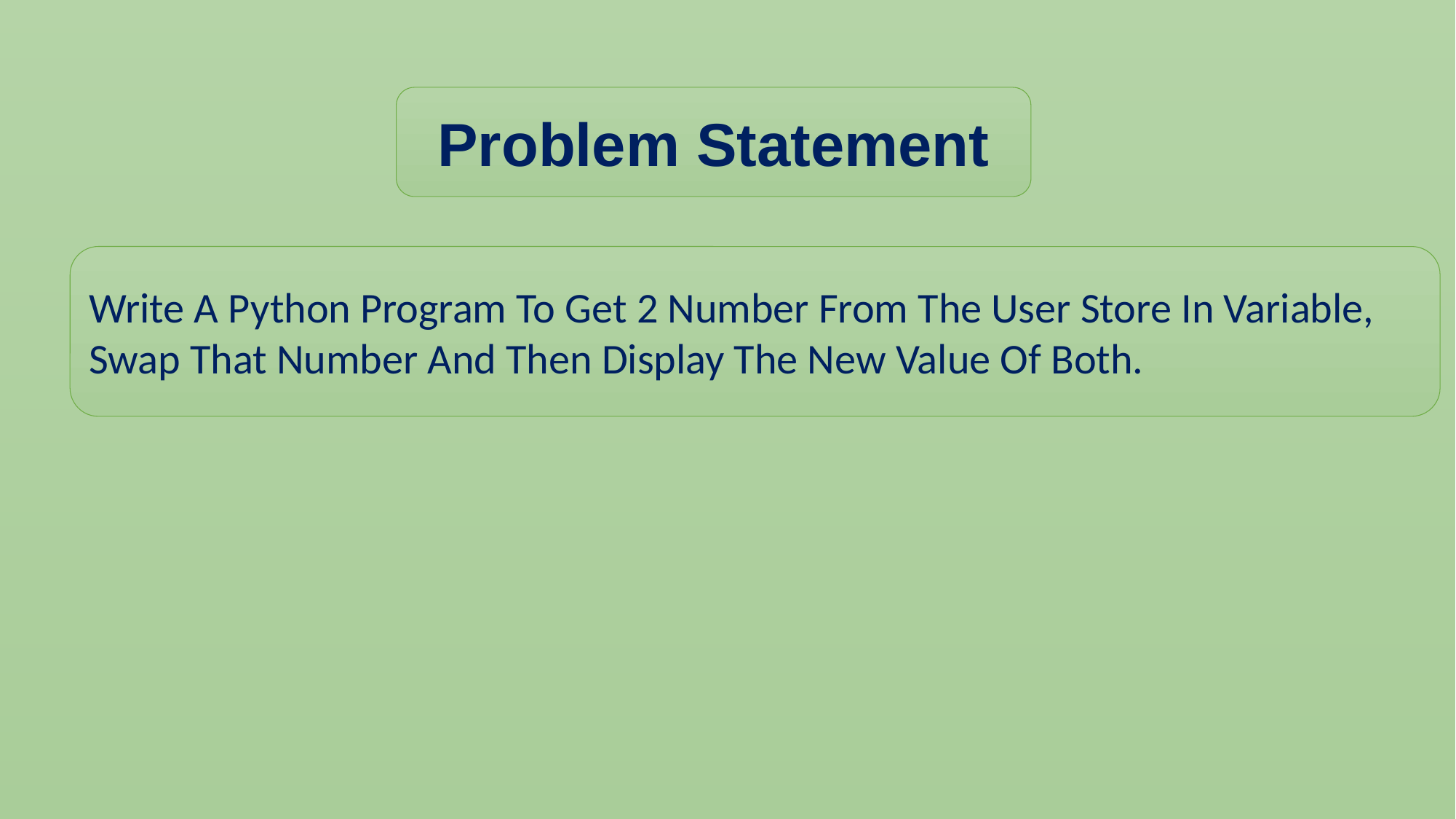

Problem Statement
Write A Python Program To Get 2 Number From The User Store In Variable, Swap That Number And Then Display The New Value Of Both.